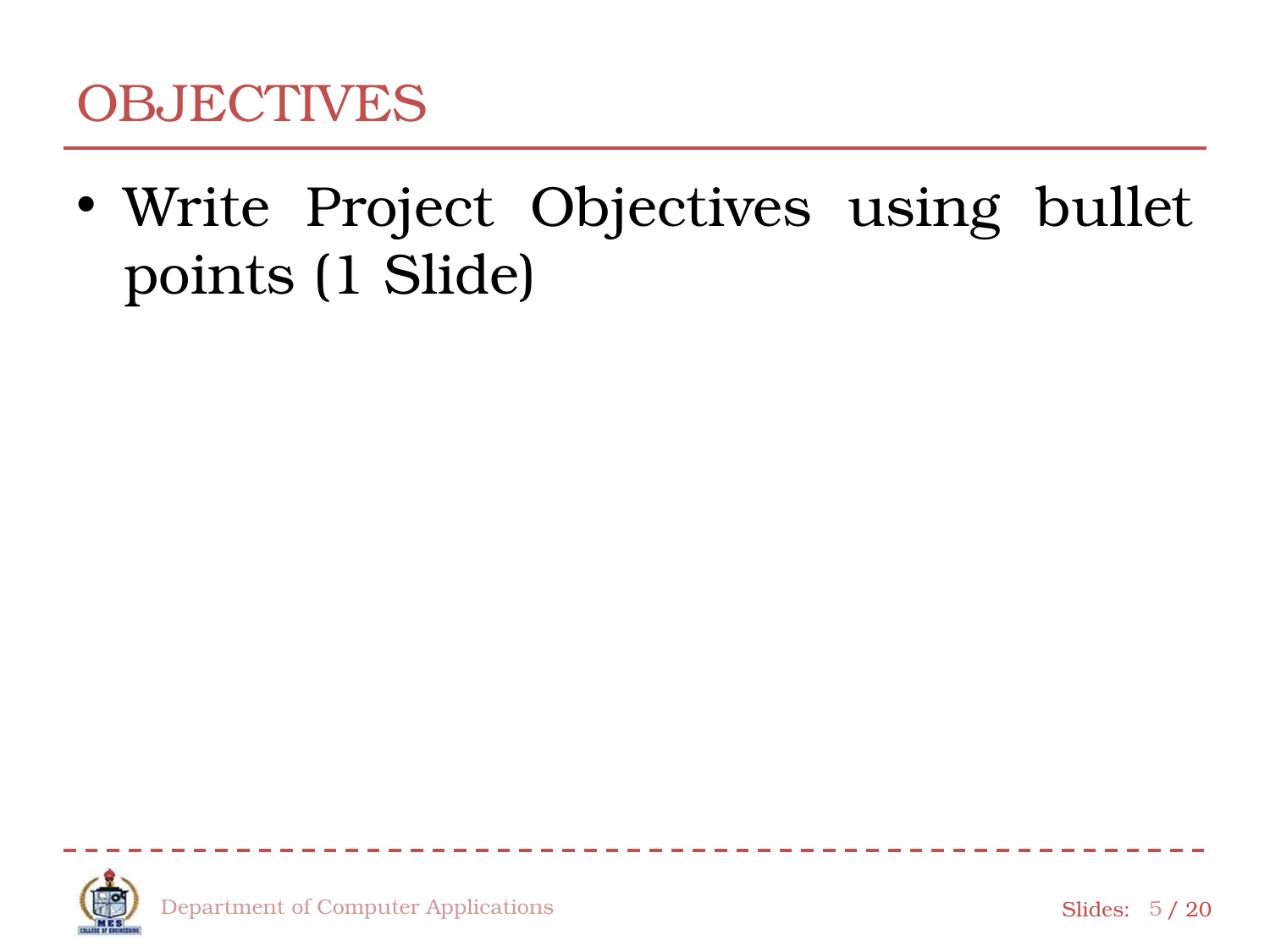

# OBJECTIVES
Write Project Objectives using bullet points (1 Slide)

Department of Computer Applications
5